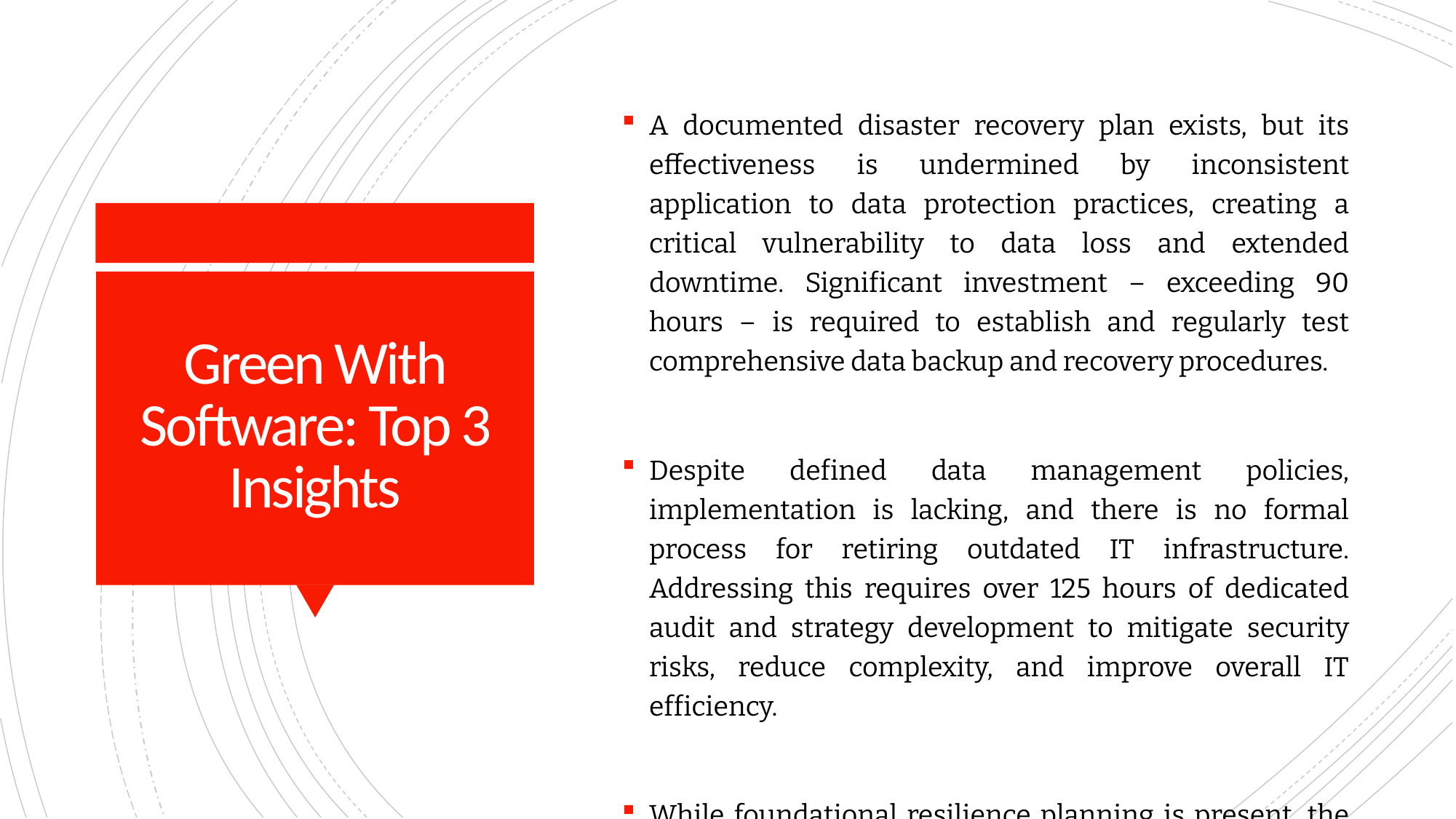

A documented disaster recovery plan exists, but its effectiveness is undermined by inconsistent application to data protection practices, creating a critical vulnerability to data loss and extended downtime. Significant investment – exceeding 90 hours – is required to establish and regularly test comprehensive data backup and recovery procedures.

Despite defined data management policies, implementation is lacking, and there is no formal process for retiring outdated IT infrastructure. Addressing this requires over 125 hours of dedicated audit and strategy development to mitigate security risks, reduce complexity, and improve overall IT efficiency.

While foundational resilience planning is present, the organization faces a substantial gap between policy documentation and practical execution across key areas like data protection and infrastructure lifecycle management, indicating a need to prioritize consistent implementation and ongoing validation of established procedures.
# Green With Software: Top 3 Insights